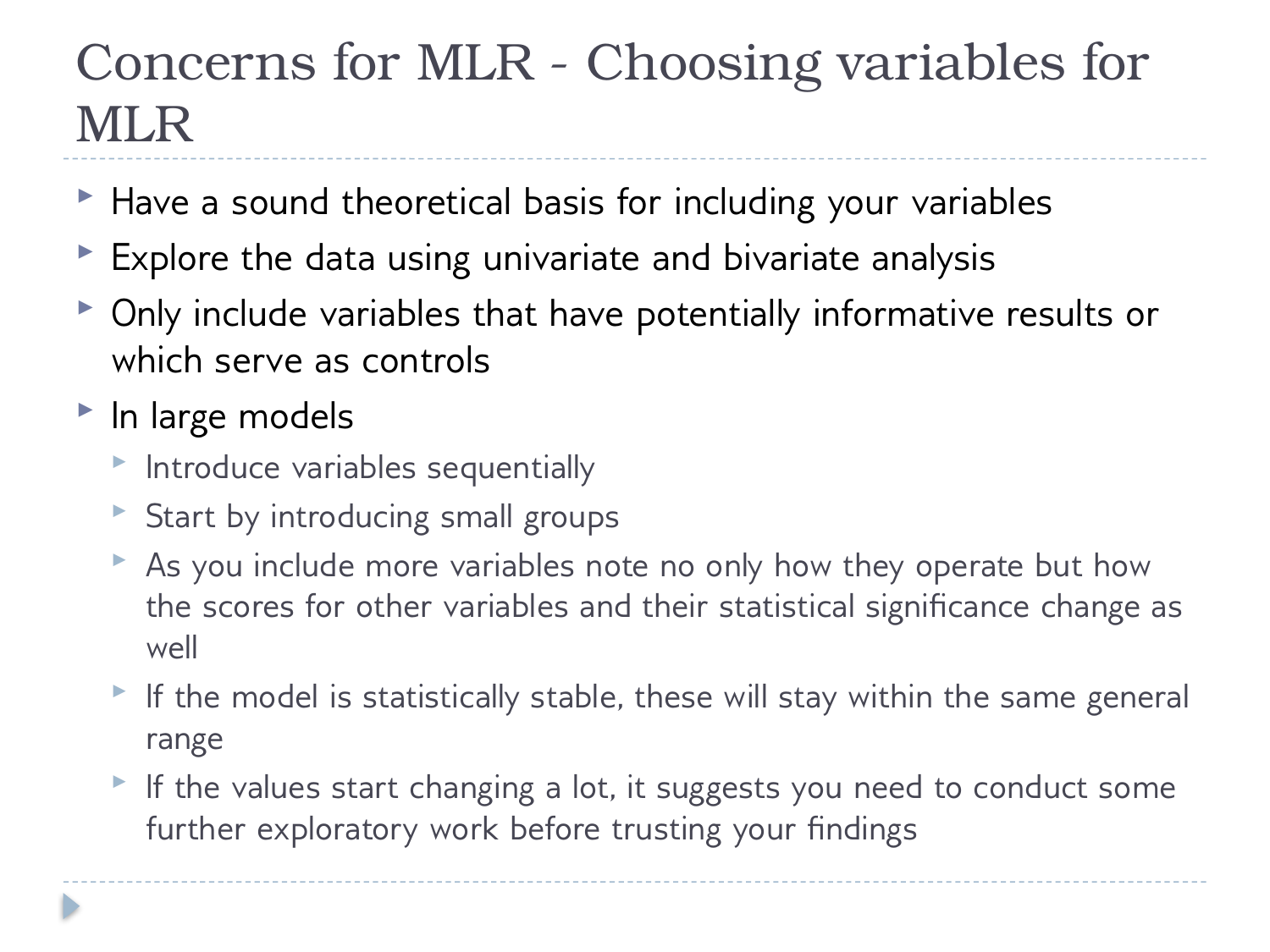

# Concerns for MLR - Choosing variables for MLR
Have a sound theoretical basis for including your variables
Explore the data using univariate and bivariate analysis
Only include variables that have potentially informative results or which serve as controls
In large models
Introduce variables sequentially
Start by introducing small groups
As you include more variables note no only how they operate but how the scores for other variables and their statistical significance change as well
If the model is statistically stable, these will stay within the same general range
If the values start changing a lot, it suggests you need to conduct some further exploratory work before trusting your findings